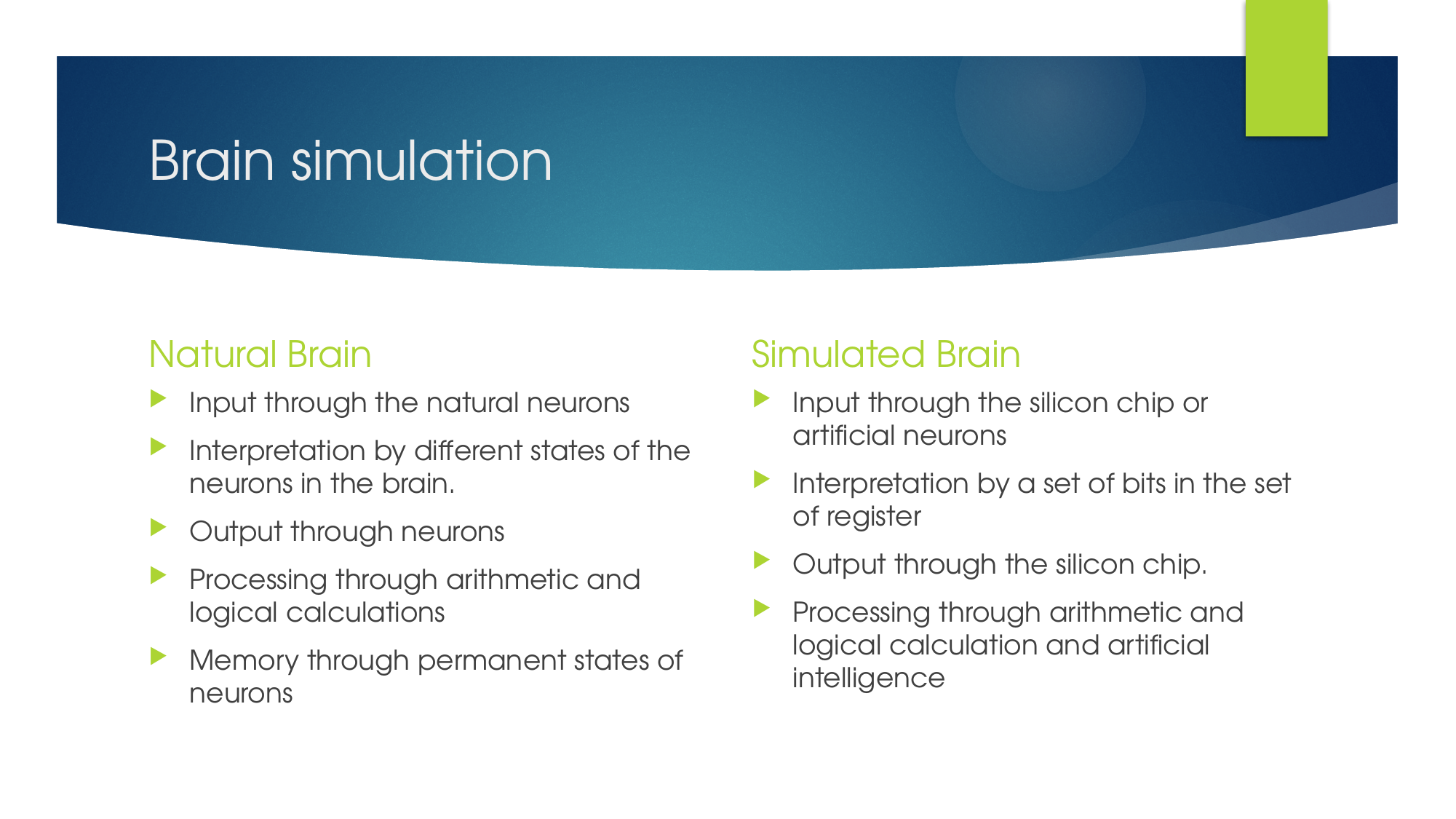

# Brain simulation
Natural Brain
Simulated Brain
Input through the natural neurons
Interpretation by different states of the neurons in the brain.
Output through neurons
Processing through arithmetic and logical calculations
Memory through permanent states of neurons

Input through the silicon chip or artificial neurons
Interpretation by a set of bits in the set of register
Output through the silicon chip.
Processing through arithmetic and logical calculation and artificial intelligence